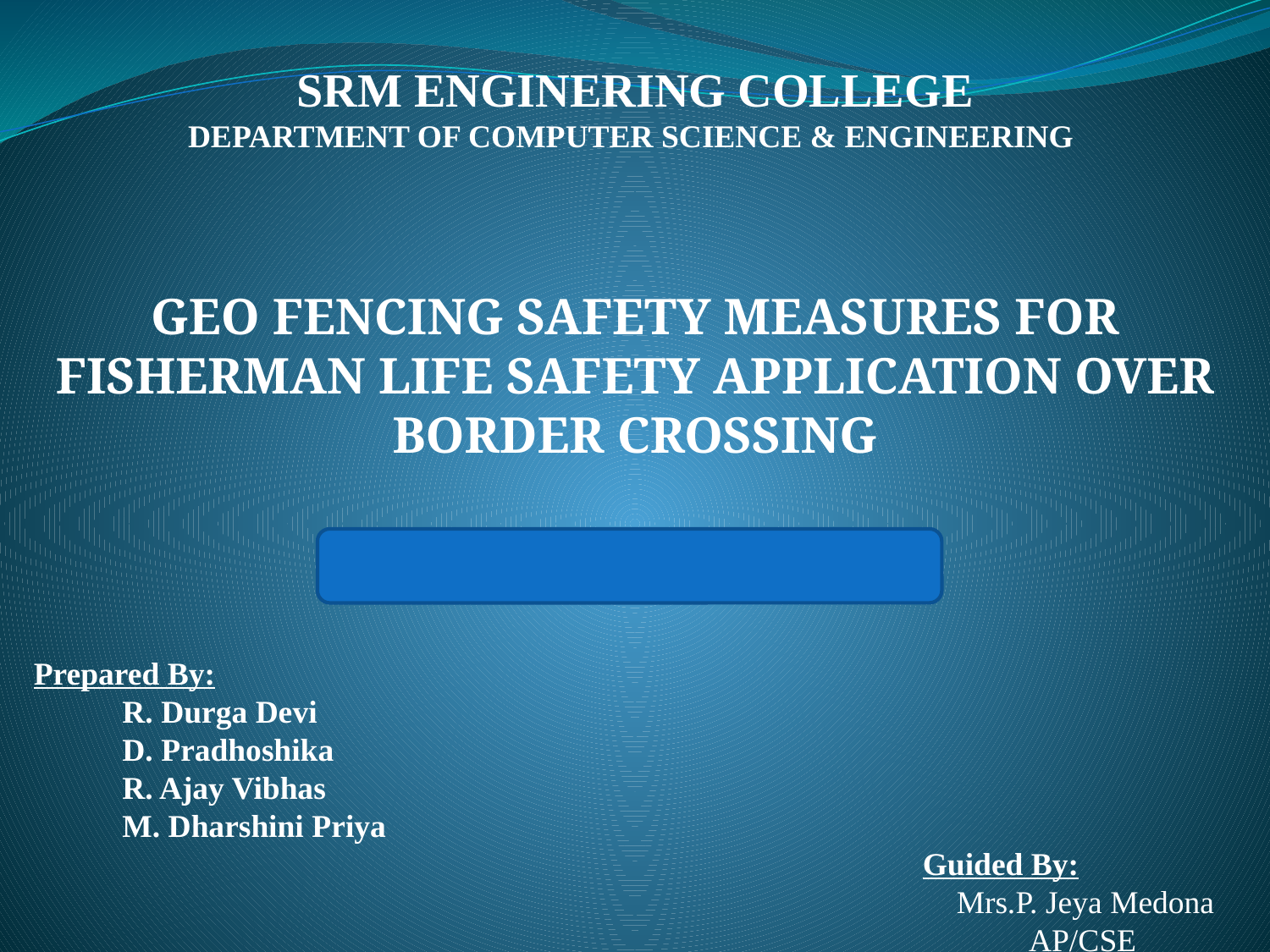

SRM ENGINERING COLLEGE
DEPARTMENT OF COMPUTER SCIENCE & ENGINEERING

GEO FENCING SAFETY MEASURES FOR FISHERMAN LIFE SAFETY APPLICATION OVER BORDER CROSSING

Prepared By:
           R. Durga Devi
           D. Pradhoshika
           R. Ajay Vibhas
           M. Dharshini Priya
							Guided By:
						                    Mrs.P. Jeya Medona
						                             AP/CSE